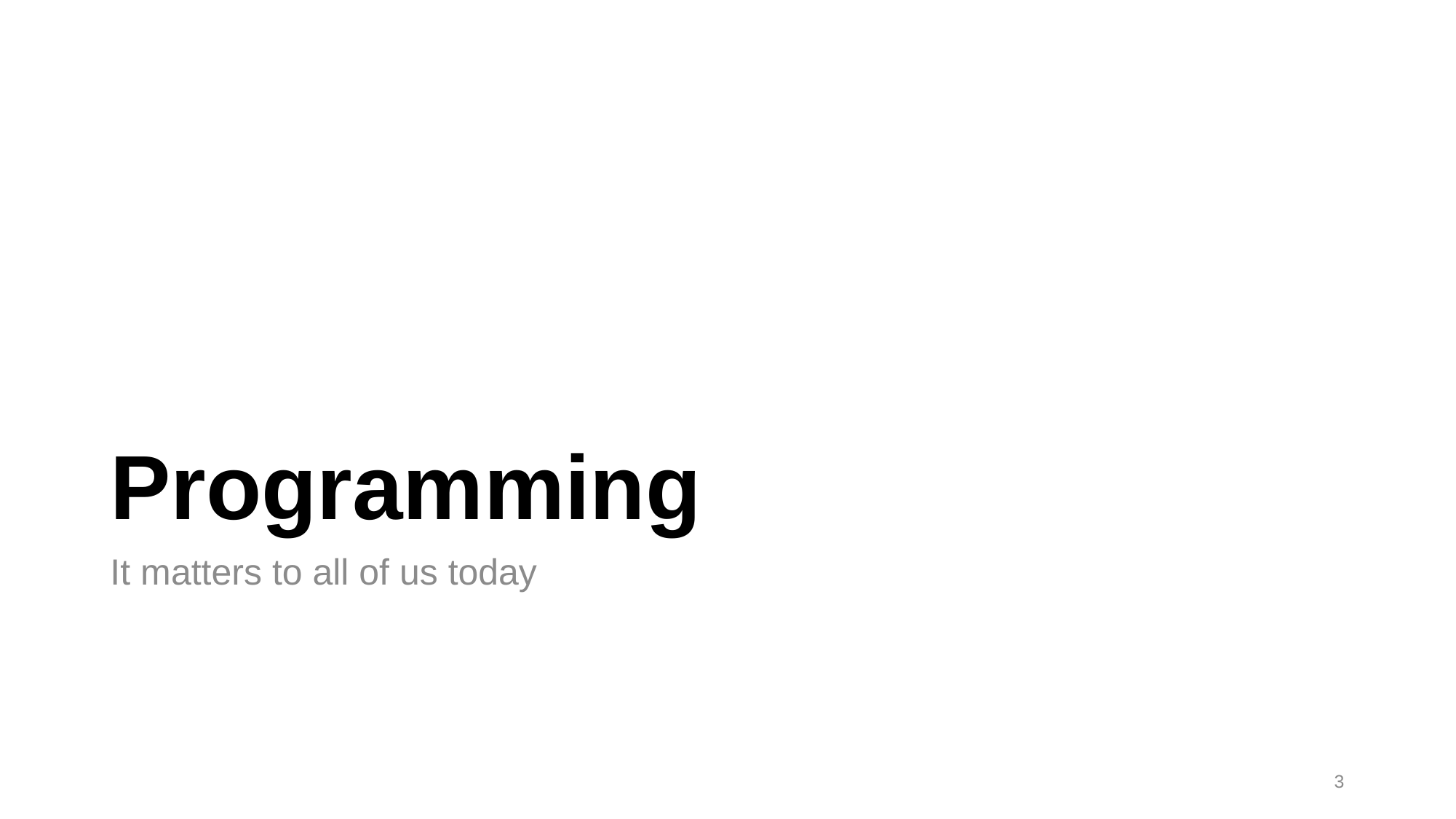

# Programming
It matters to all of us today
3